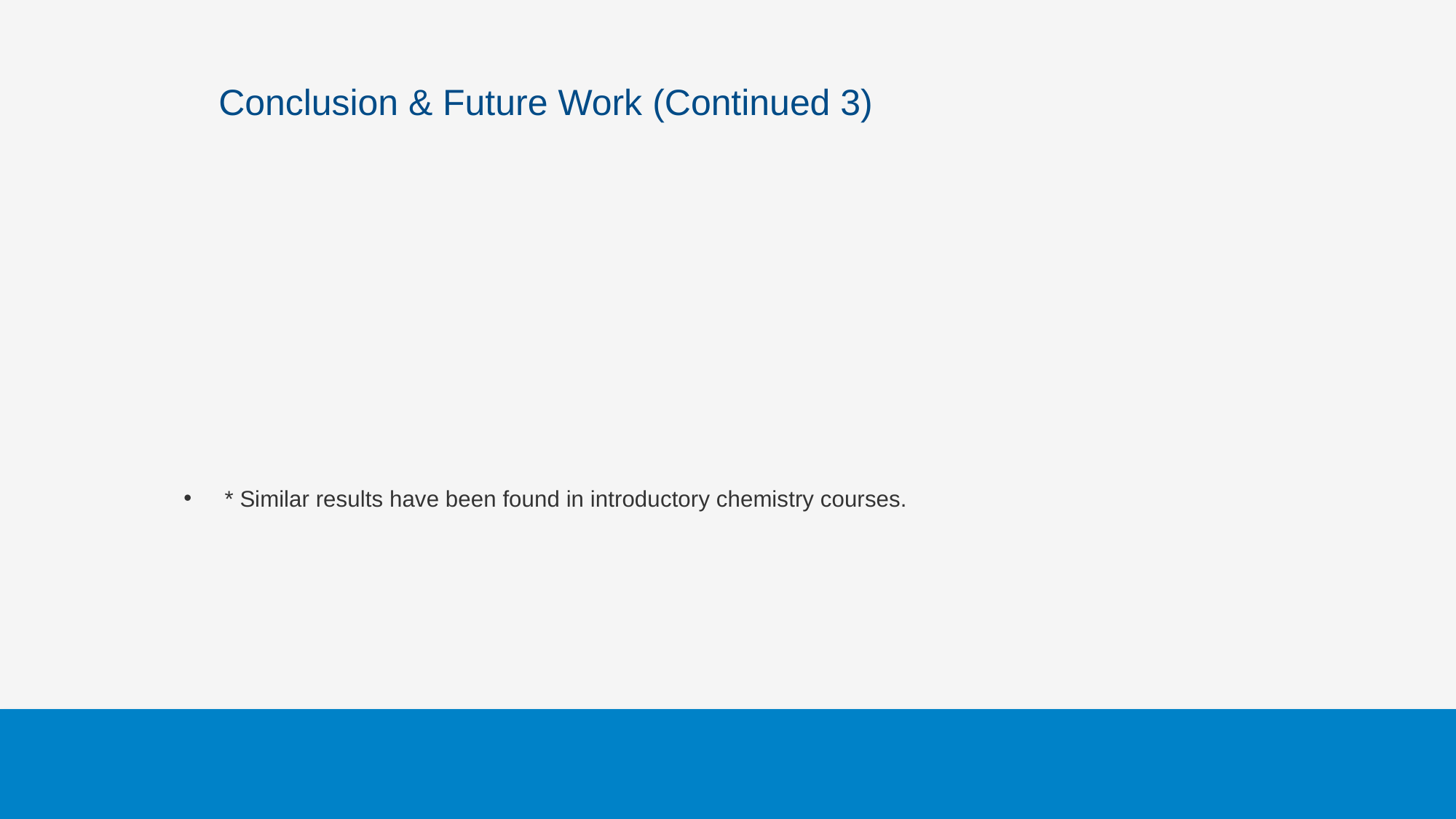

# Conclusion & Future Work (Continued 3)

* Similar results have been found in introductory chemistry courses.